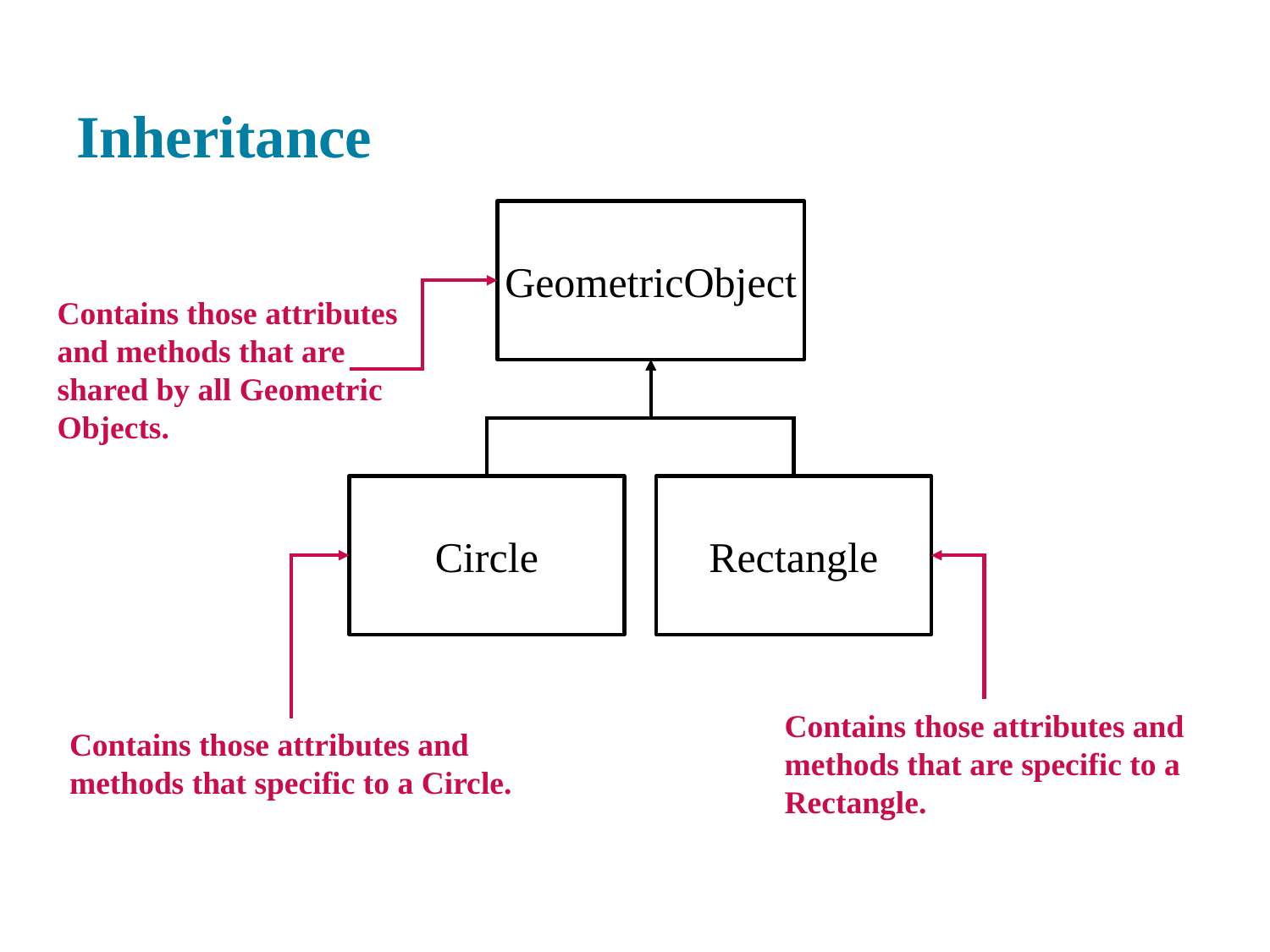

Inheritance
GeometricObject
Contains those attributes and methods that are shared by all Geometric Objects.
Circle
Rectangle
Contains those attributes and methods that are specific to a Rectangle.
Contains those attributes and methods that specific to a Circle.